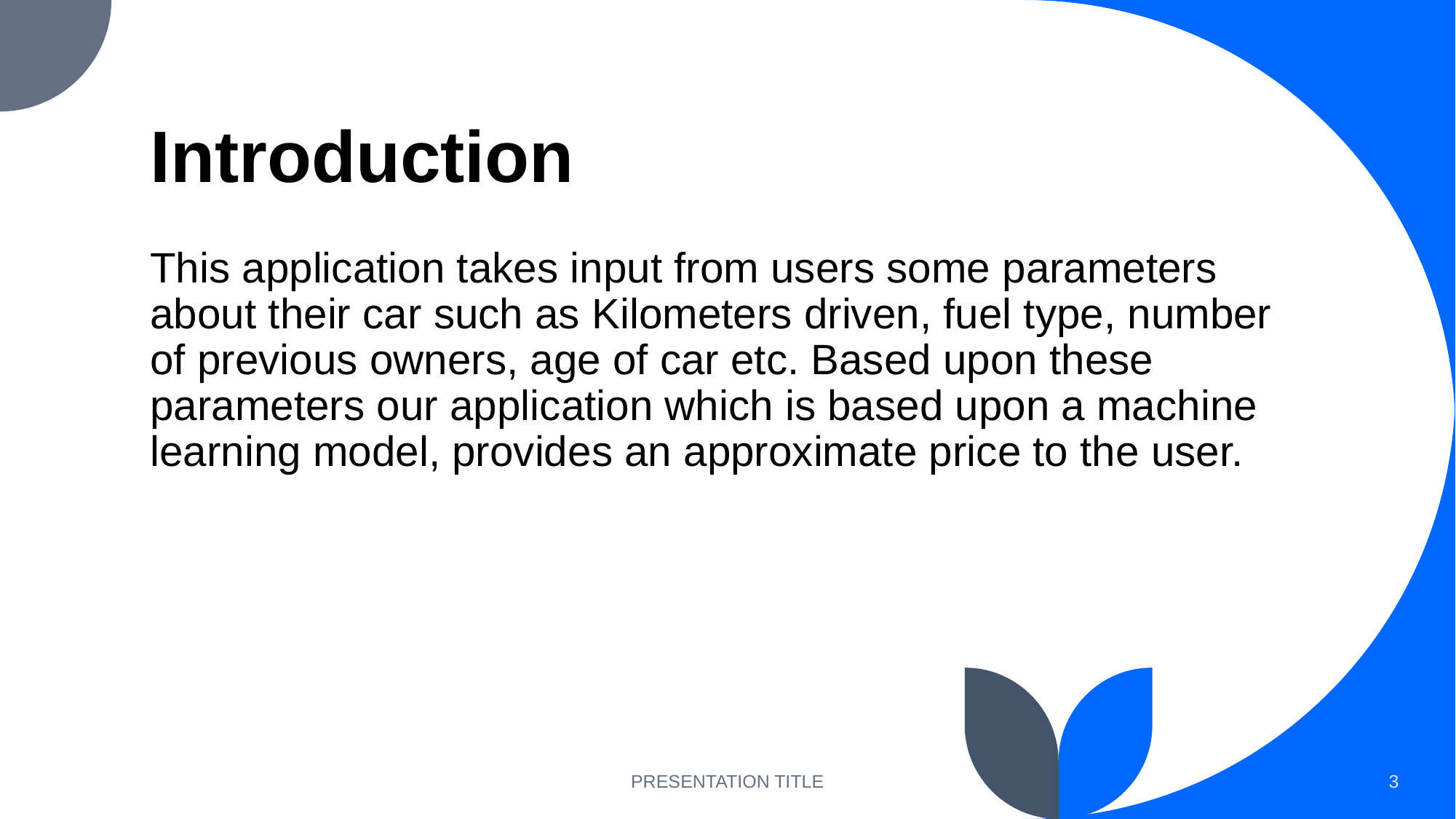

# Introduction
This application takes input from users some parameters about their car such as Kilometers driven, fuel type, number of previous owners, age of car etc. Based upon these parameters our application which is based upon a machine learning model, provides an approximate price to the user.
PRESENTATION TITLE
3